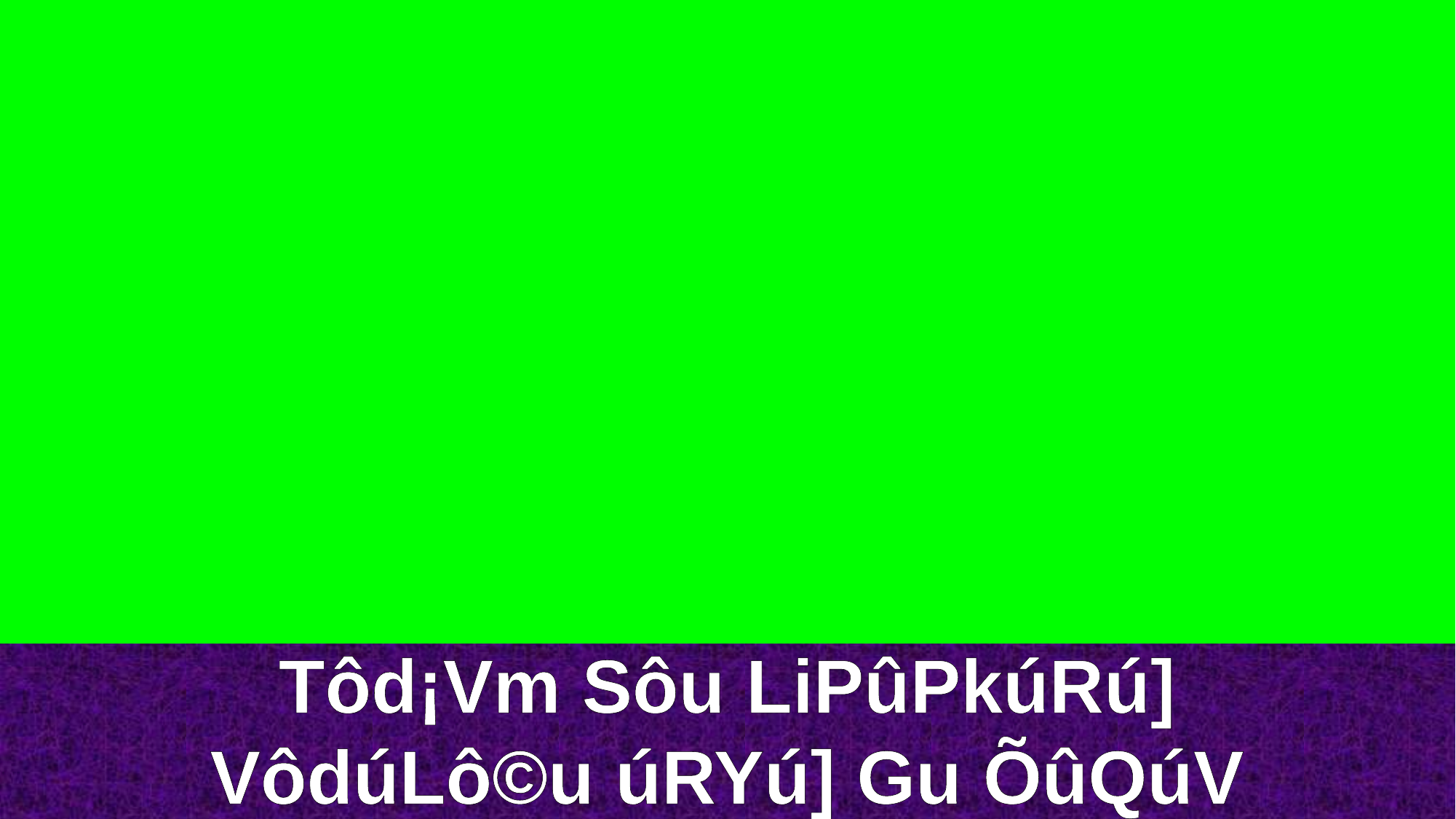

Tôd¡Vm Sôu LiPûPkúRú]
VôdúLô©u úRYú] Gu ÕûQúV